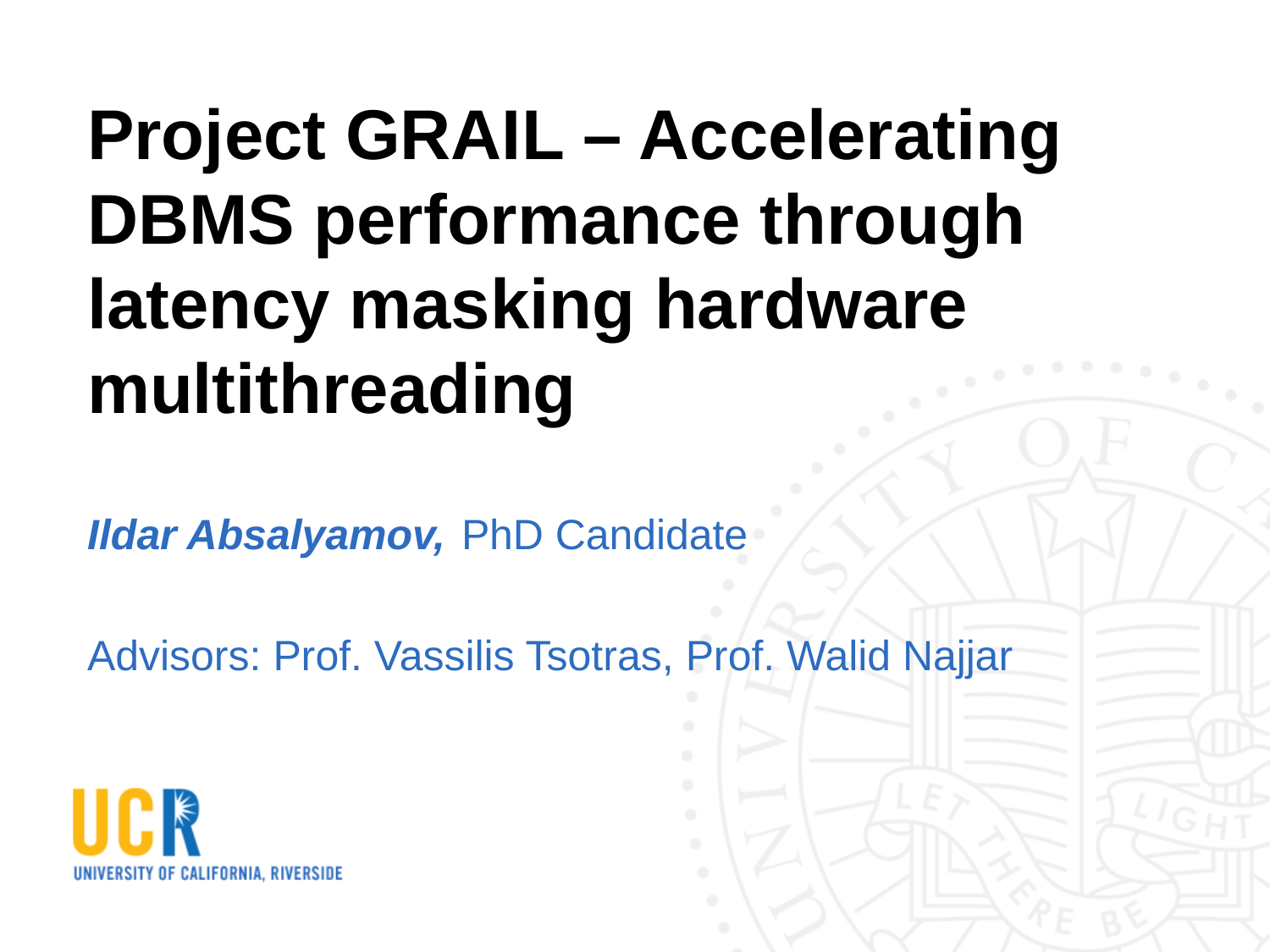

# Project GRAIL – Accelerating DBMS performance through latency masking hardware multithreading
Ildar Absalyamov, PhD Candidate

Advisors: Prof. Vassilis Tsotras, Prof. Walid Najjar